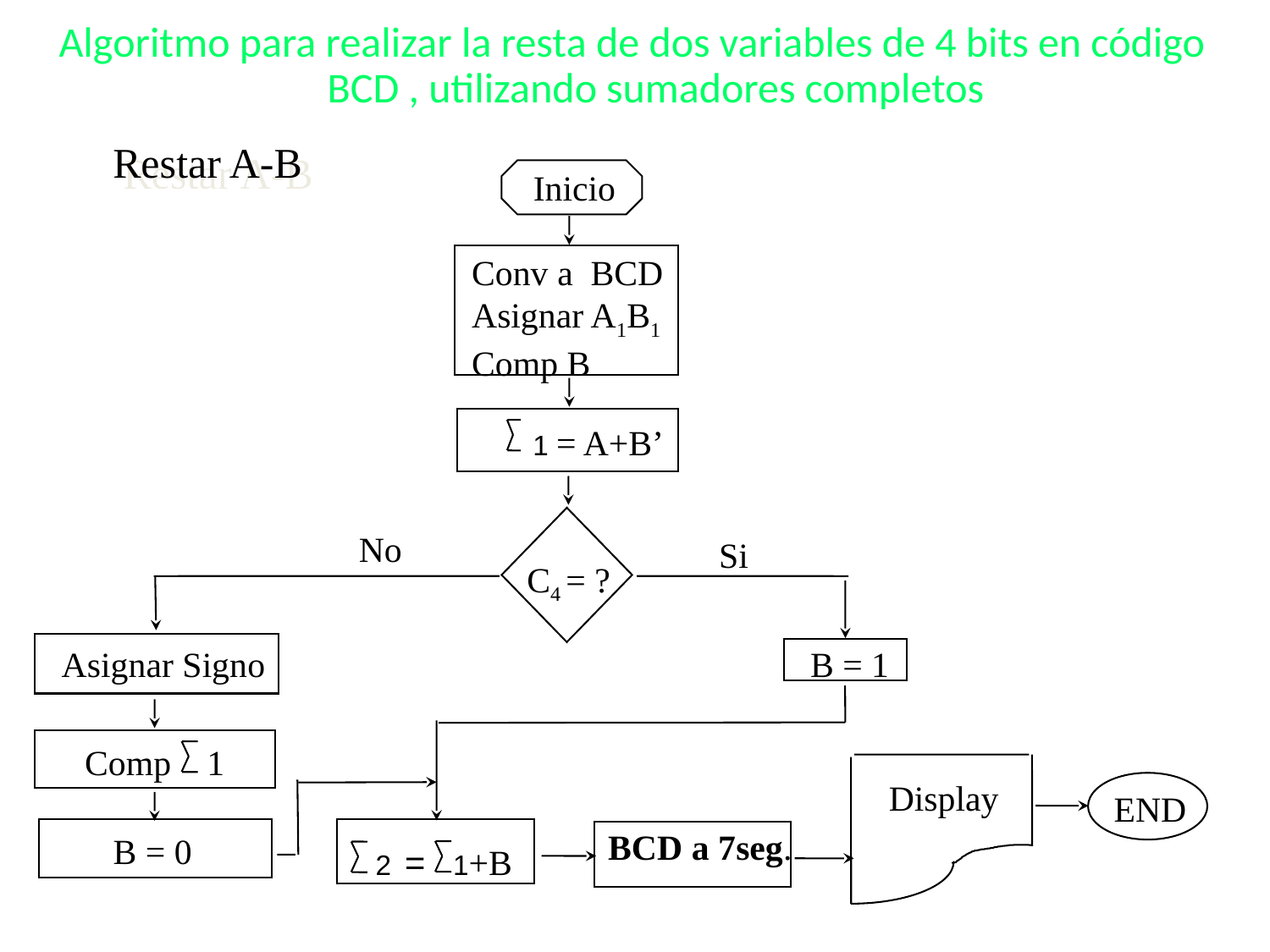

Algoritmo para realizar la resta de dos variables de 4 bits en código BCD , utilizando sumadores completos
Restar A-B
Inicio

Conv a  BCD
Asignar A1B1
Comp B

 1 = A+B’

No
Si
    C4 = ?

Asignar Signo
B = 1

Comp    1

Display

END

BCD a 7seg.

2 =  1+B
B = 0